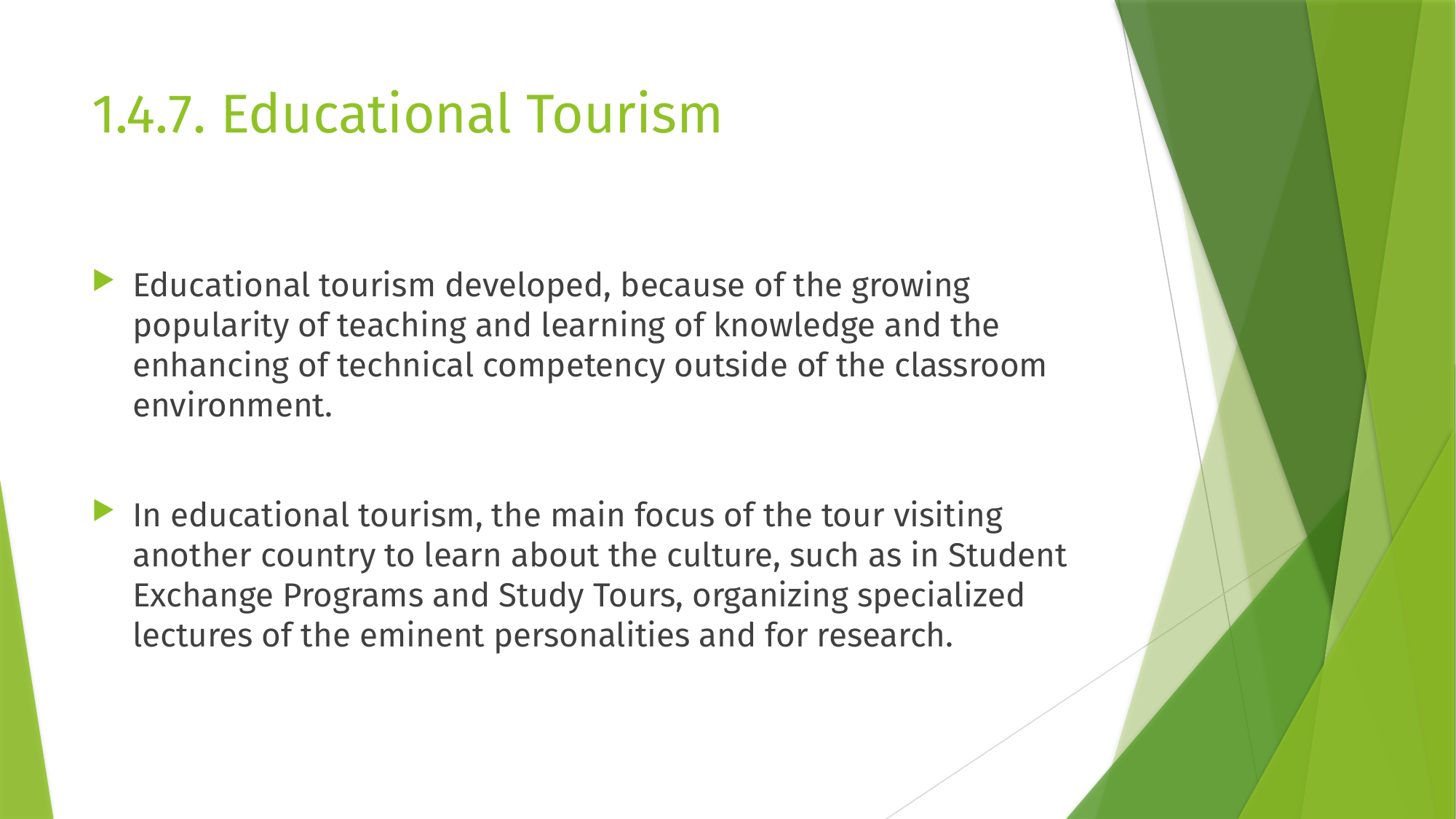

# 1.4.7. Educational Tourism
Educational tourism developed, because of the growing popularity of teaching and learning of knowledge and the enhancing of technical competency outside of the classroom environment.

In educational tourism, the main focus of the tour visiting another country to learn about the culture, such as in Student Exchange Programs and Study Tours, organizing specialized lectures of the eminent personalities and for research.